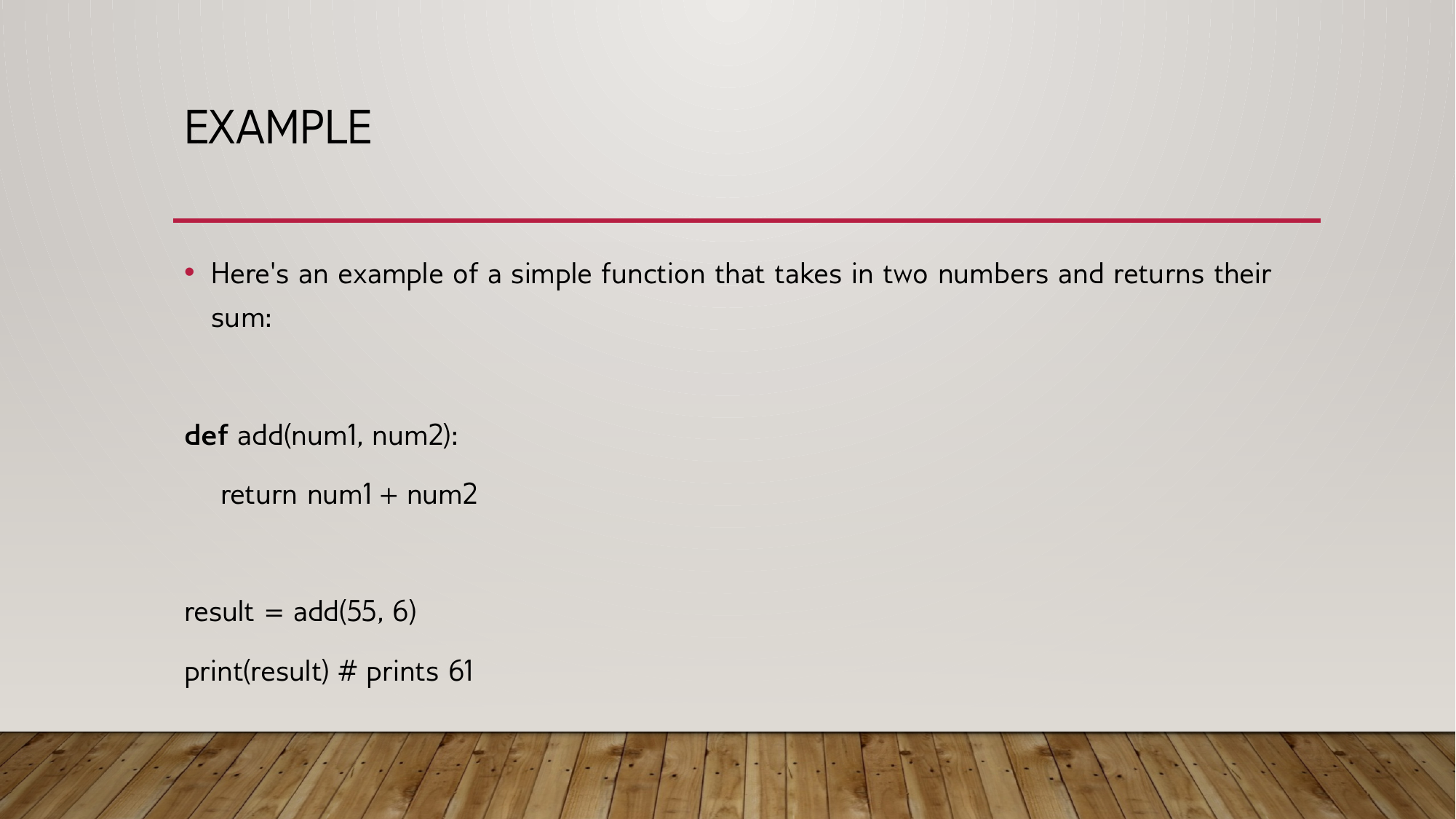

# Example
Here's an example of a simple function that takes in two numbers and returns their sum:

def add(num1, num2):
    return num1 + num2

result = add(55, 6)
print(result) # prints 61